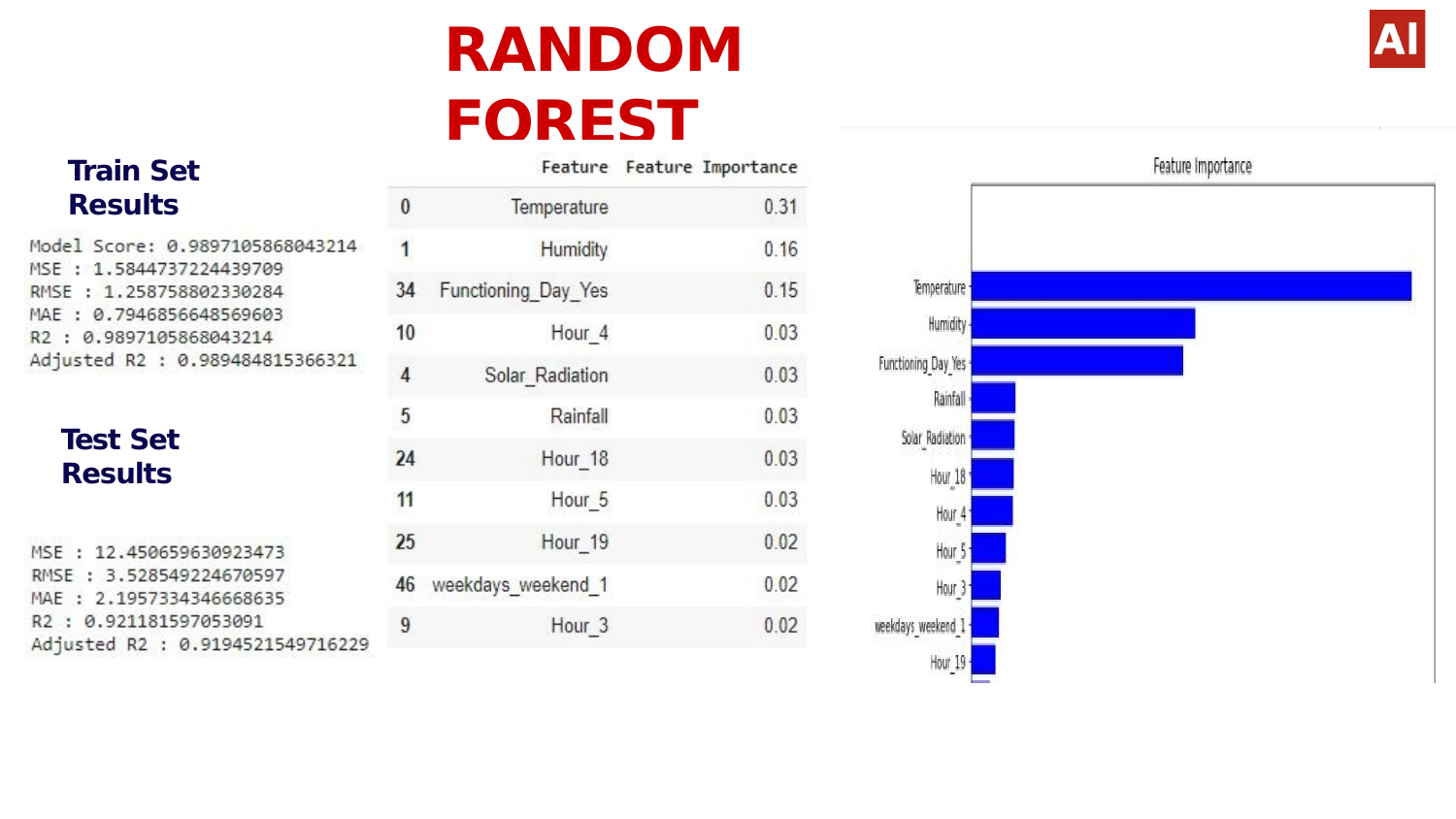

# RANDOM FOREST

Train Set Results
Test Set Results